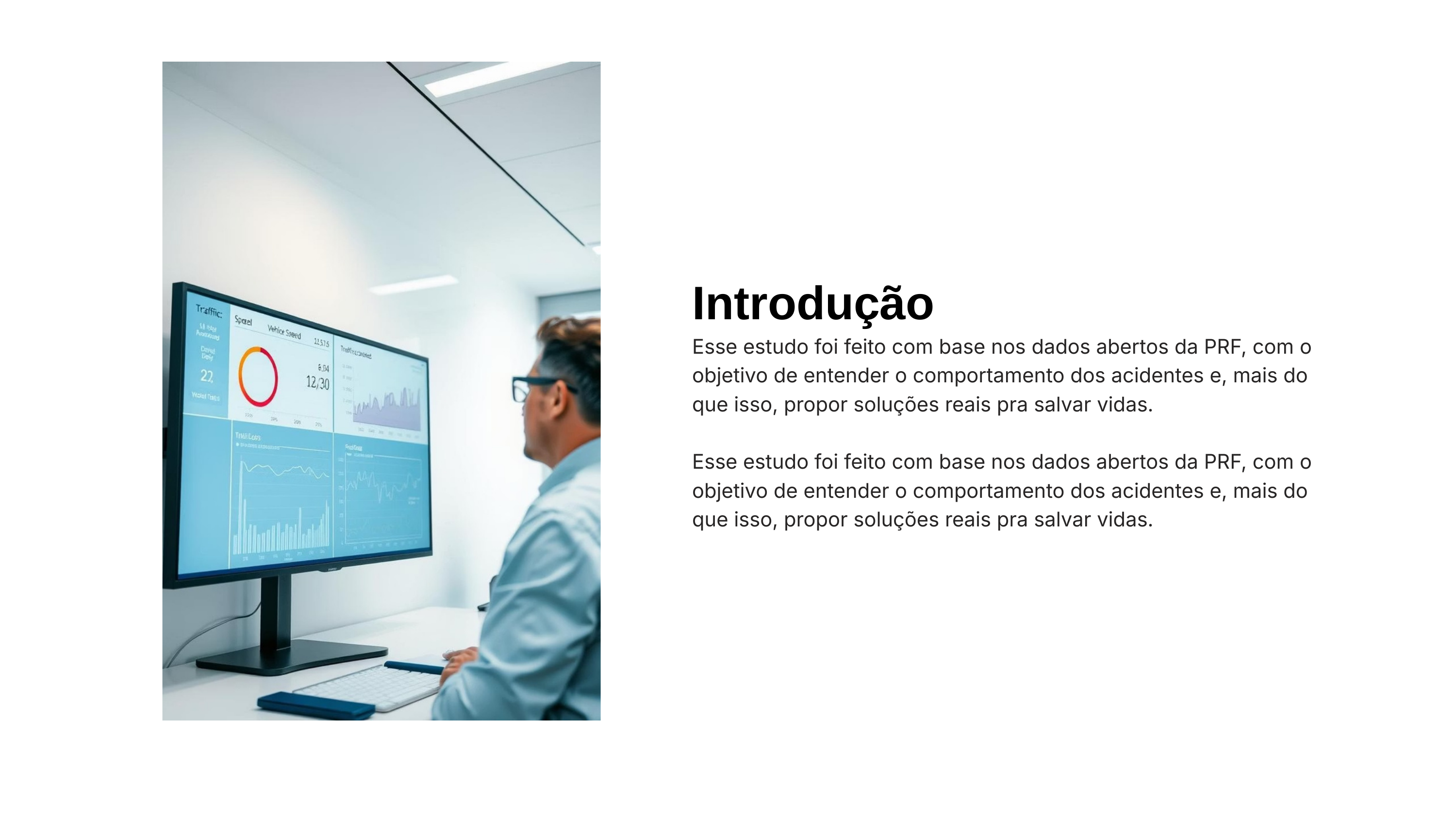

Introdução
Esse estudo foi feito com base nos dados abertos da PRF, com o objetivo de entender o comportamento dos acidentes e, mais do que isso, propor soluções reais pra salvar vidas.

Esse estudo foi feito com base nos dados abertos da PRF, com o objetivo de entender o comportamento dos acidentes e, mais do que isso, propor soluções reais pra salvar vidas.